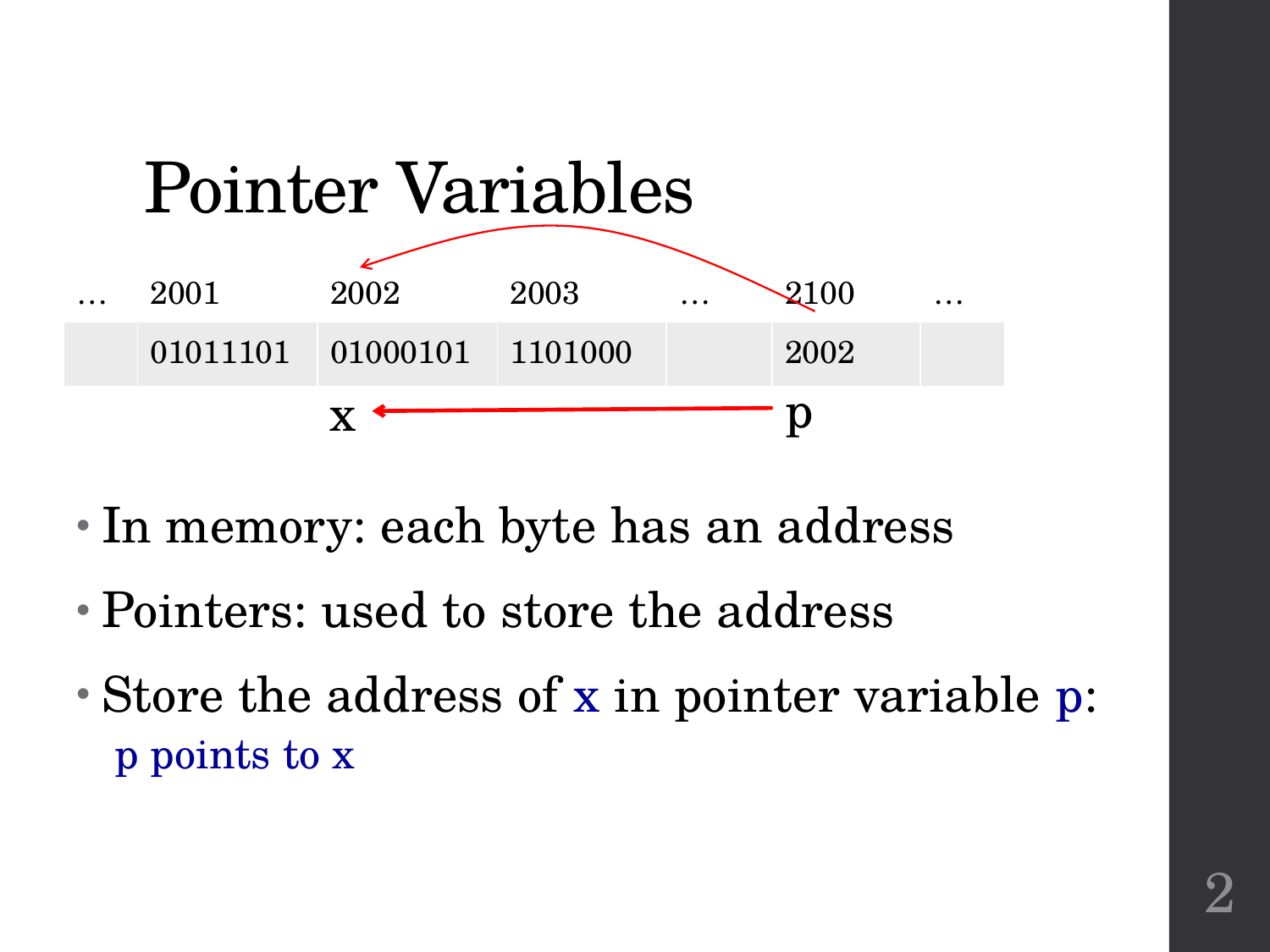

# Pointer Variables

| … | 2001 | 2002 | 2003 | … | 2100 | … |
| --- | --- | --- | --- | --- | --- | --- |
|  | 01011101 | 01000101 | 1101000 |  | 2002 |  |
p
x
In memory: each byte has an address
Pointers: used to store the address
Store the address of x in pointer variable p:
p points to x
2